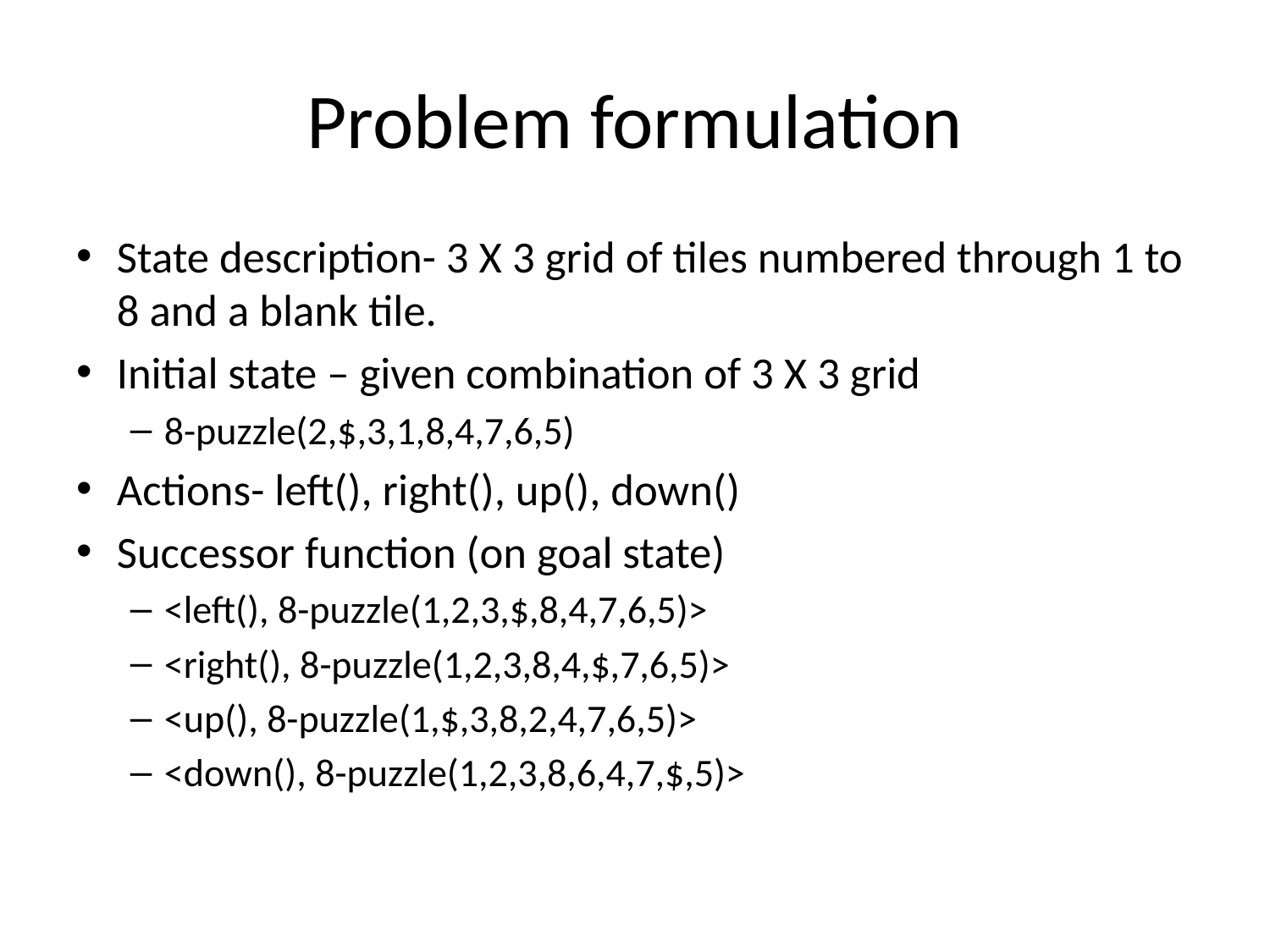

# Problem formulation
State description- 3 X 3 grid of tiles numbered through 1 to 8 and a blank tile.
Initial state – given combination of 3 X 3 grid
8-puzzle(2,$,3,1,8,4,7,6,5)
Actions- left(), right(), up(), down()
Successor function (on goal state)
<left(), 8-puzzle(1,2,3,$,8,4,7,6,5)>
<right(), 8-puzzle(1,2,3,8,4,$,7,6,5)>
<up(), 8-puzzle(1,$,3,8,2,4,7,6,5)>
<down(), 8-puzzle(1,2,3,8,6,4,7,$,5)>